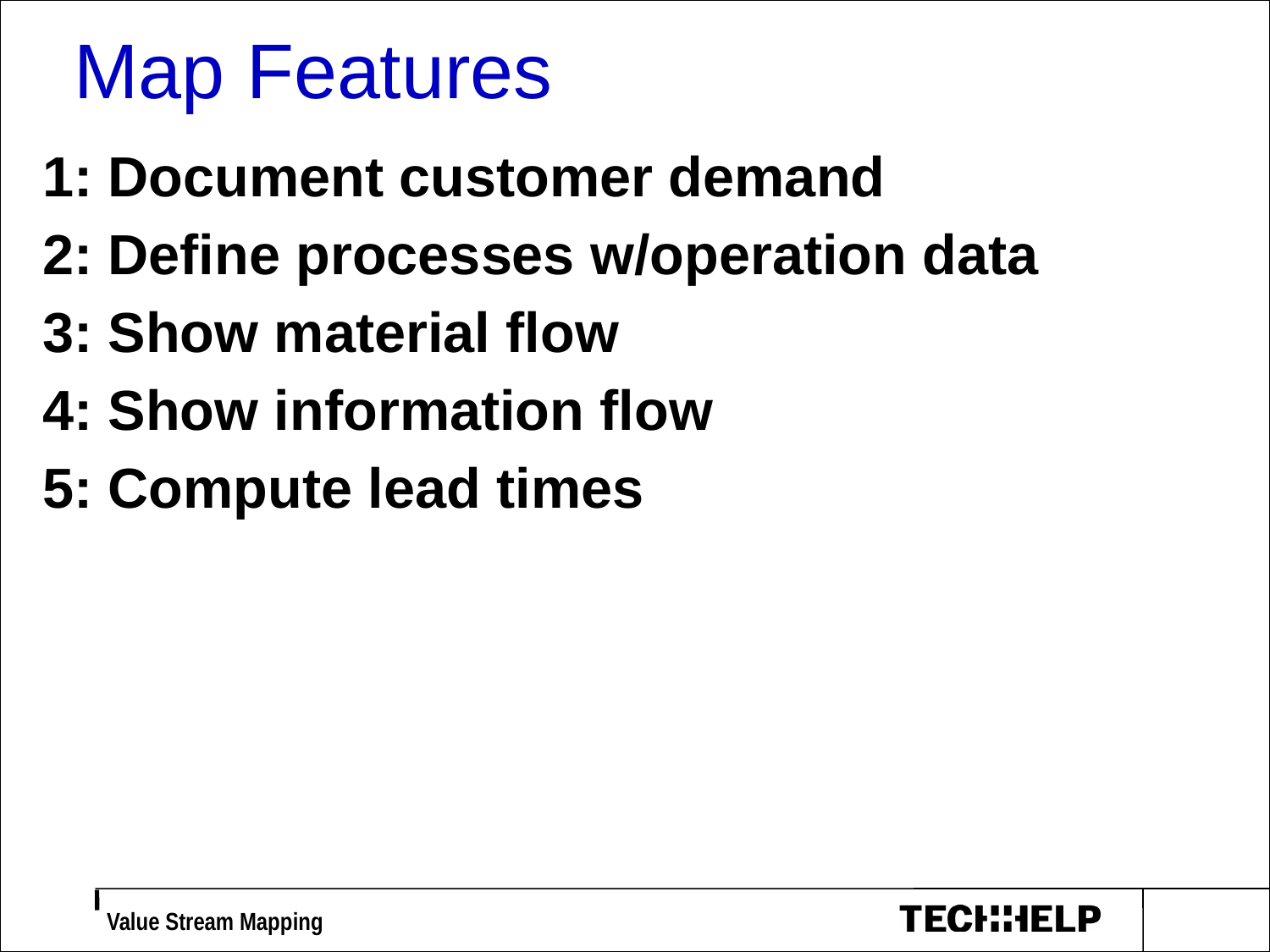

# Map Features
1: Document customer demand
2: Define processes w/operation data
3: Show material flow
4: Show information flow
5: Compute lead times
  Value Stream Mapping